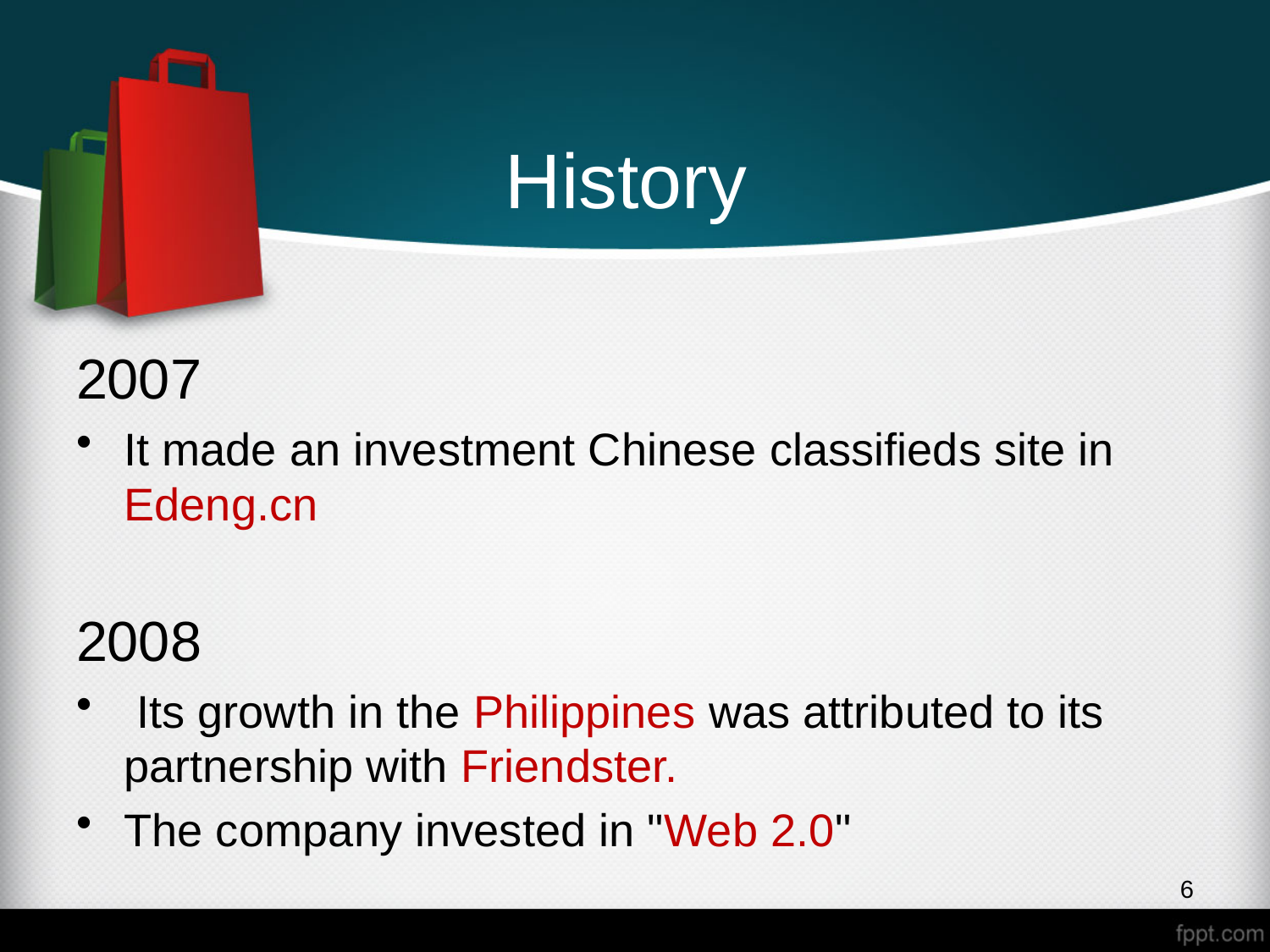

# History

2007
It made an investment Chinese classifieds site in Edeng.cn

2008
 Its growth in the Philippines was attributed to its partnership with Friendster.
The company invested in "Web 2.0"
6